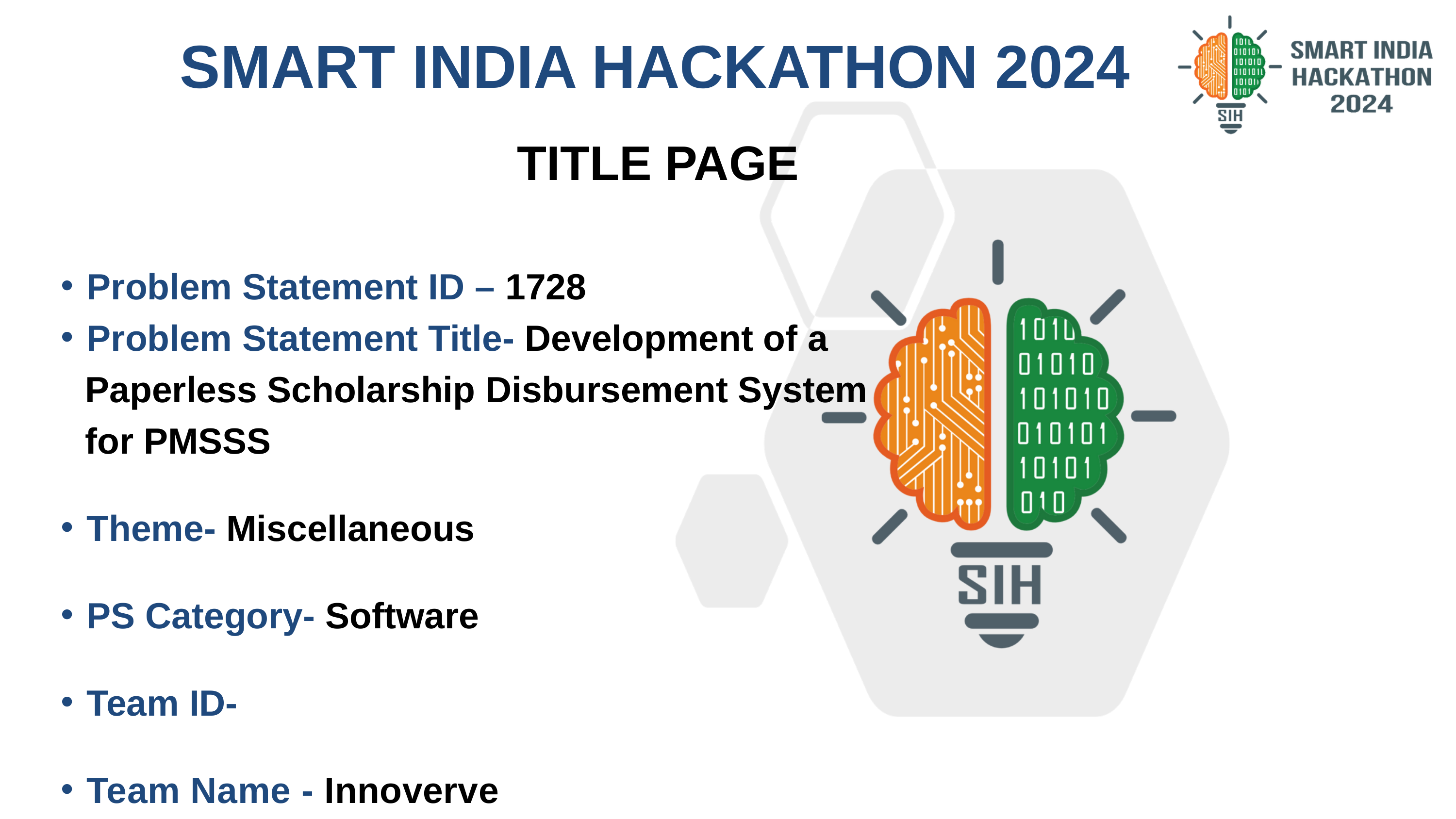

SMART INDIA HACKATHON 2024

TITLE PAGE

Problem Statement ID – 1728
Problem Statement Title- Development of a
     Paperless Scholarship Disbursement System
     for PMSSS
Theme- Miscellaneous
PS Category- Software
Team ID-
Team Name - Innoverve